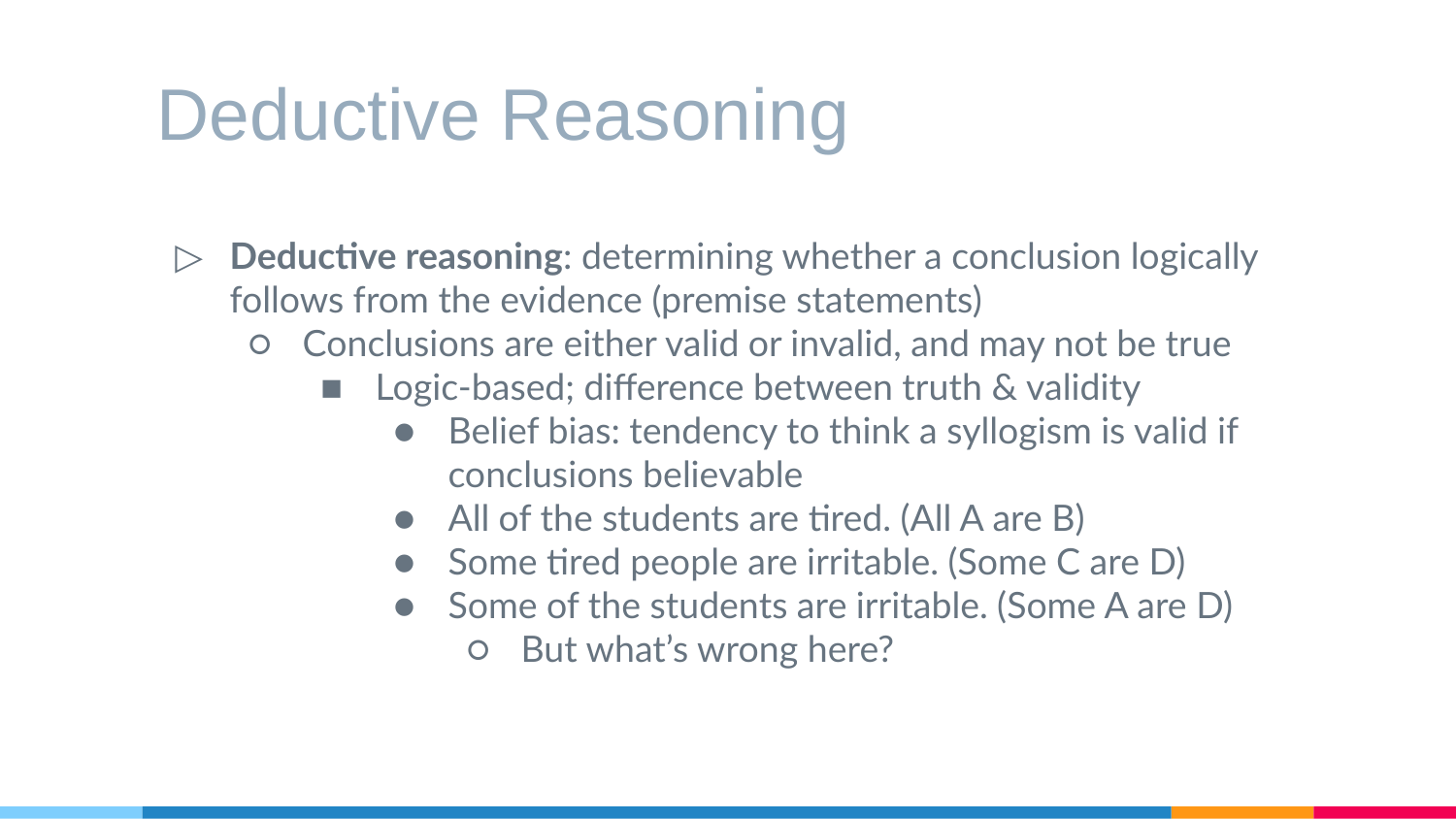

# Deductive Reasoning
Deductive reasoning: determining whether a conclusion logically follows from the evidence (premise statements)
Conclusions are either valid or invalid, and may not be true
Logic-based; difference between truth & validity
Belief bias: tendency to think a syllogism is valid if conclusions believable
All of the students are tired. (All A are B)
Some tired people are irritable. (Some C are D)
Some of the students are irritable. (Some A are D)
But what’s wrong here?